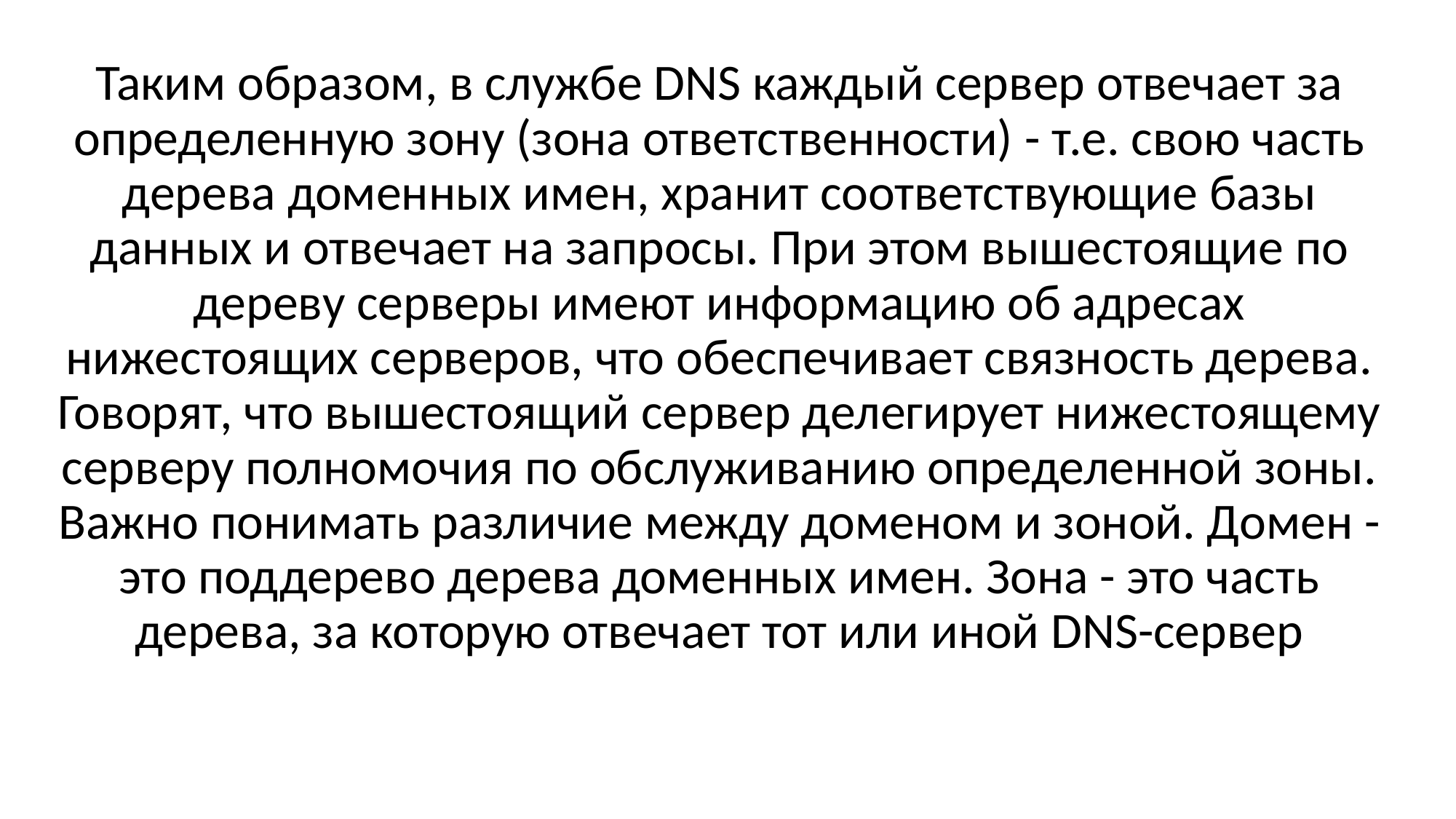

# Таким образом, в службе DNS каждый сервер отвечает за определенную зону (зона ответственности) - т.е. свою часть дерева доменных имен, хранит соответствующие базы данных и отвечает на запросы. При этом вышестоящие по дереву серверы имеют информацию об адресах нижестоящих серверов, что обеспечивает связность дерева. Говорят, что вышестоящий сервер делегирует нижестоящему серверу полномочия по обслуживанию определенной зоны. Важно понимать различие между доменом и зоной. Домен - это поддерево дерева доменных имен. Зона - это часть дерева, за которую отвечает тот или иной DNS-сервер